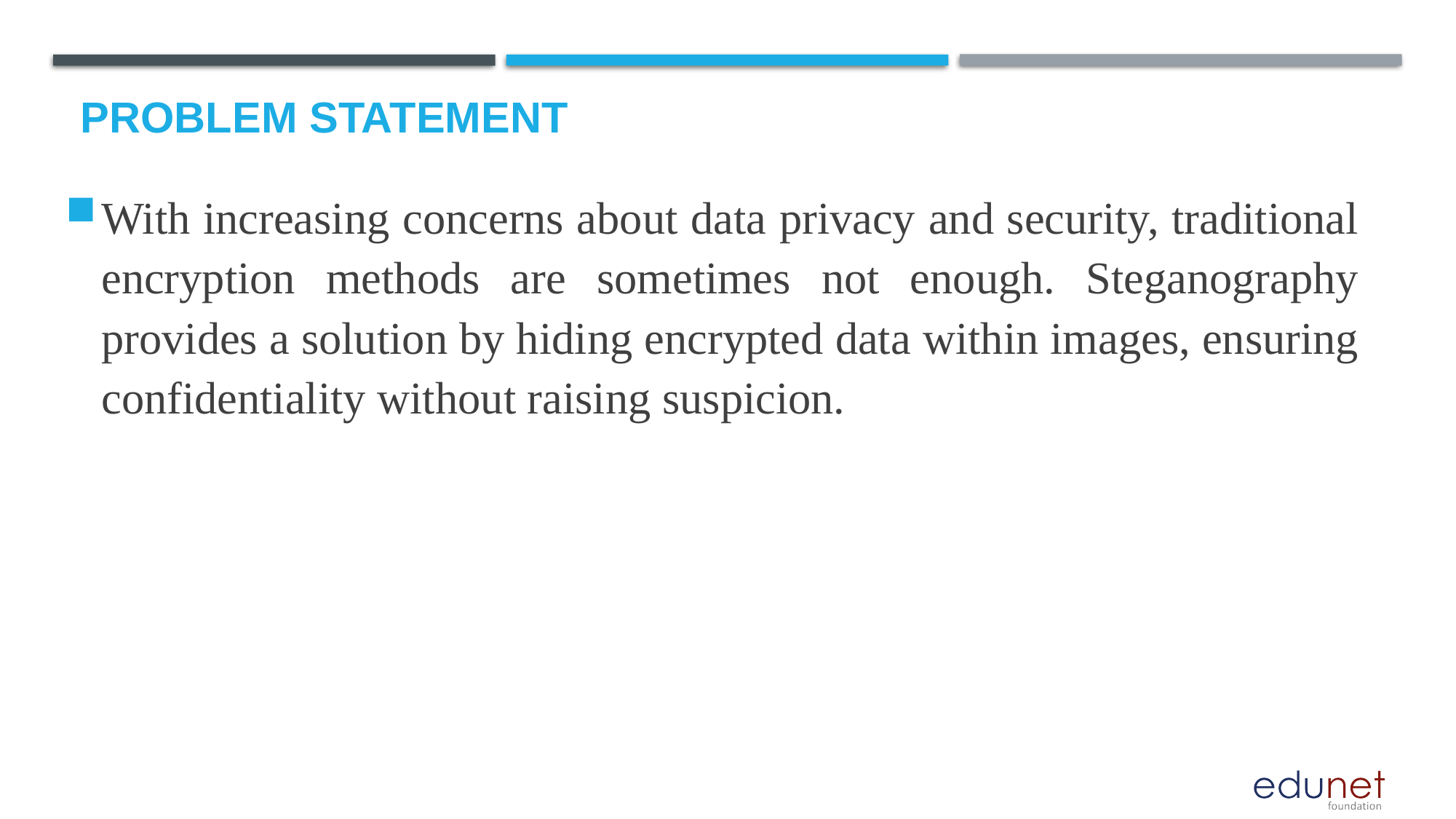

# Problem Statement
With increasing concerns about data privacy and security, traditional encryption methods are sometimes not enough. Steganography provides a solution by hiding encrypted data within images, ensuring confidentiality without raising suspicion.